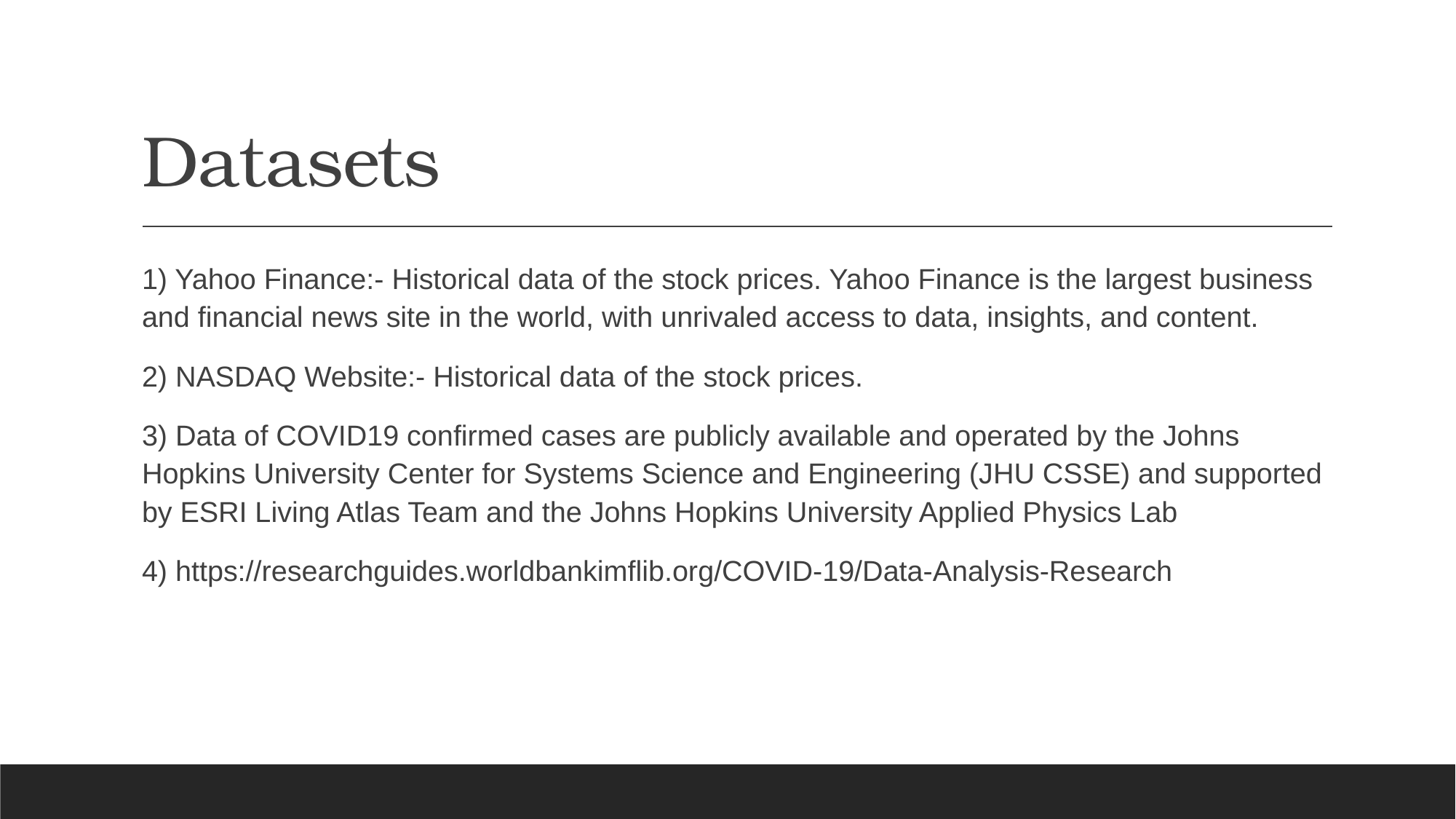

# Datasets
1) Yahoo Finance:- Historical data of the stock prices. Yahoo Finance is the largest business and financial news site in the world, with unrivaled access to data, insights, and content.
2) NASDAQ Website:- Historical data of the stock prices.
3) Data of COVID19 confirmed cases are publicly available and operated by the Johns Hopkins University Center for Systems Science and Engineering (JHU CSSE) and supported by ESRI Living Atlas Team and the Johns Hopkins University Applied Physics Lab
4) https://researchguides.worldbankimflib.org/COVID-19/Data-Analysis-Research